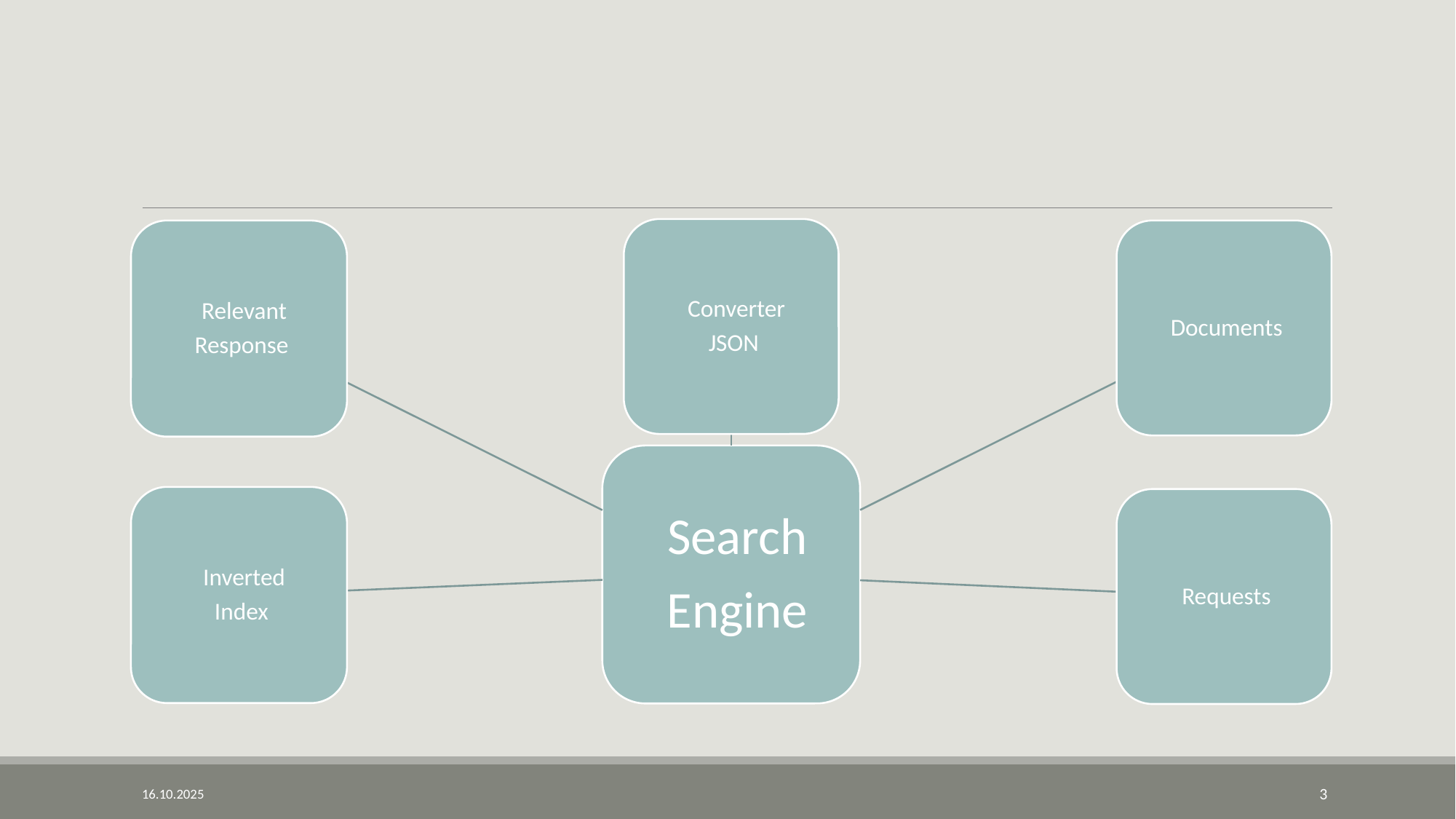

#
Search
Engine
Converter
JSON
Documents
Requests
Inverted
Index
Relevant
Response
16.10.2025

3